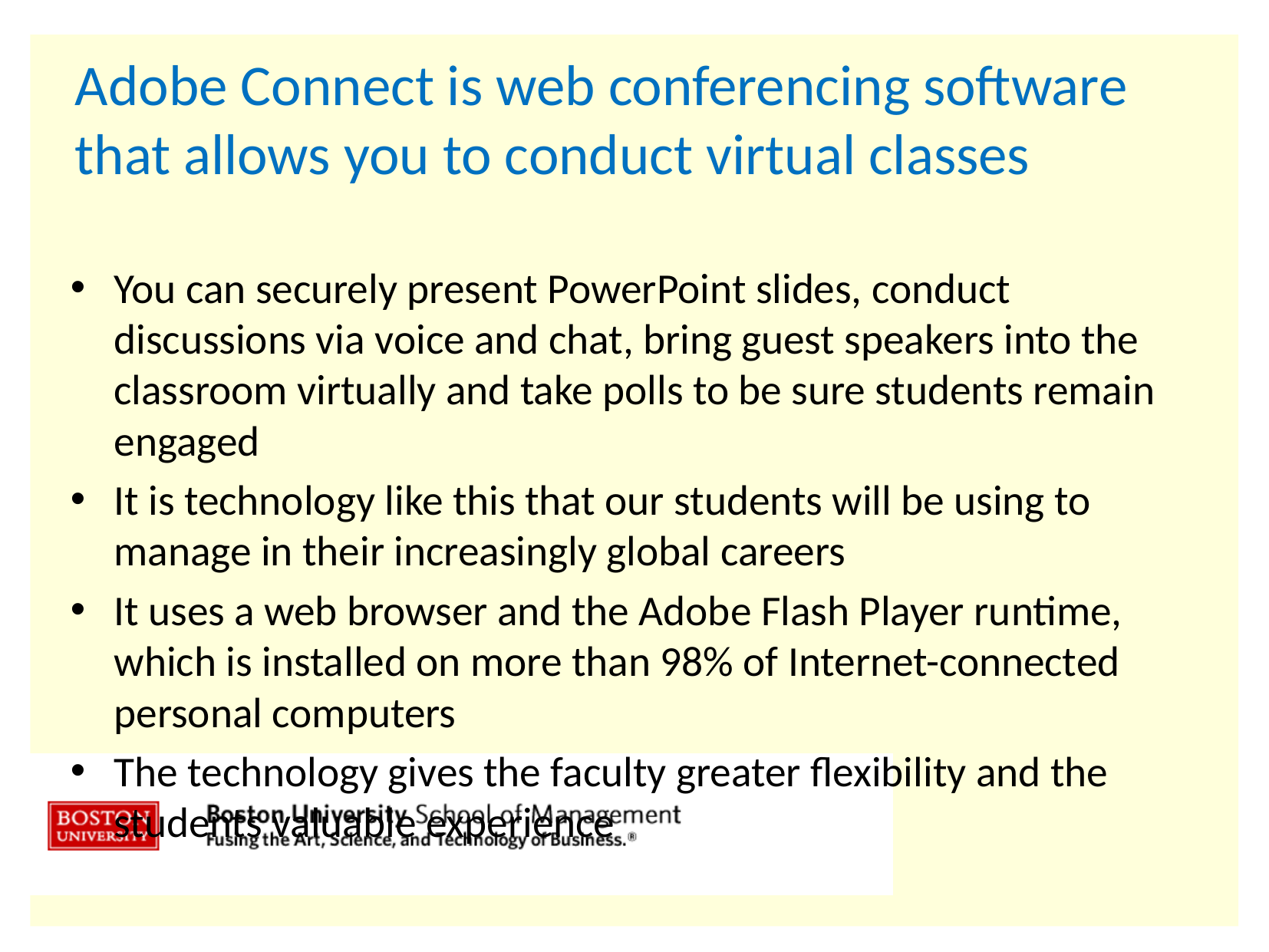

# Adobe Connect is web conferencing software that allows you to conduct virtual classes
You can securely present PowerPoint slides, conduct discussions via voice and chat, bring guest speakers into the classroom virtually and take polls to be sure students remain engaged
It is technology like this that our students will be using to manage in their increasingly global careers
It uses a web browser and the Adobe Flash Player runtime, which is installed on more than 98% of Internet-connected personal computers
The technology gives the faculty greater flexibility and the students valuable experience